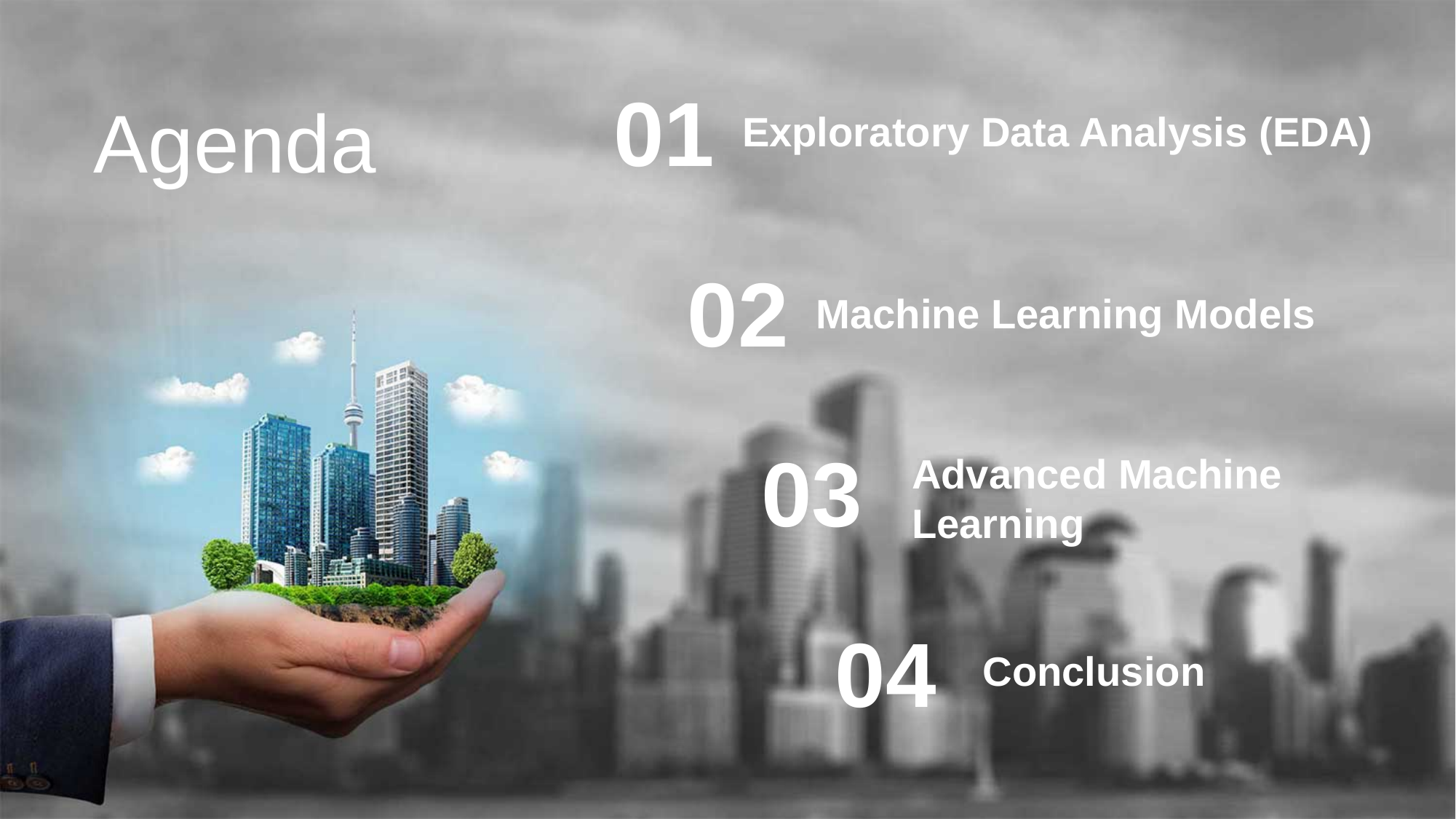

01
Exploratory Data Analysis (EDA)

Agenda
02
Machine Learning Models

03
Advanced Machine Learning

04
Conclusion